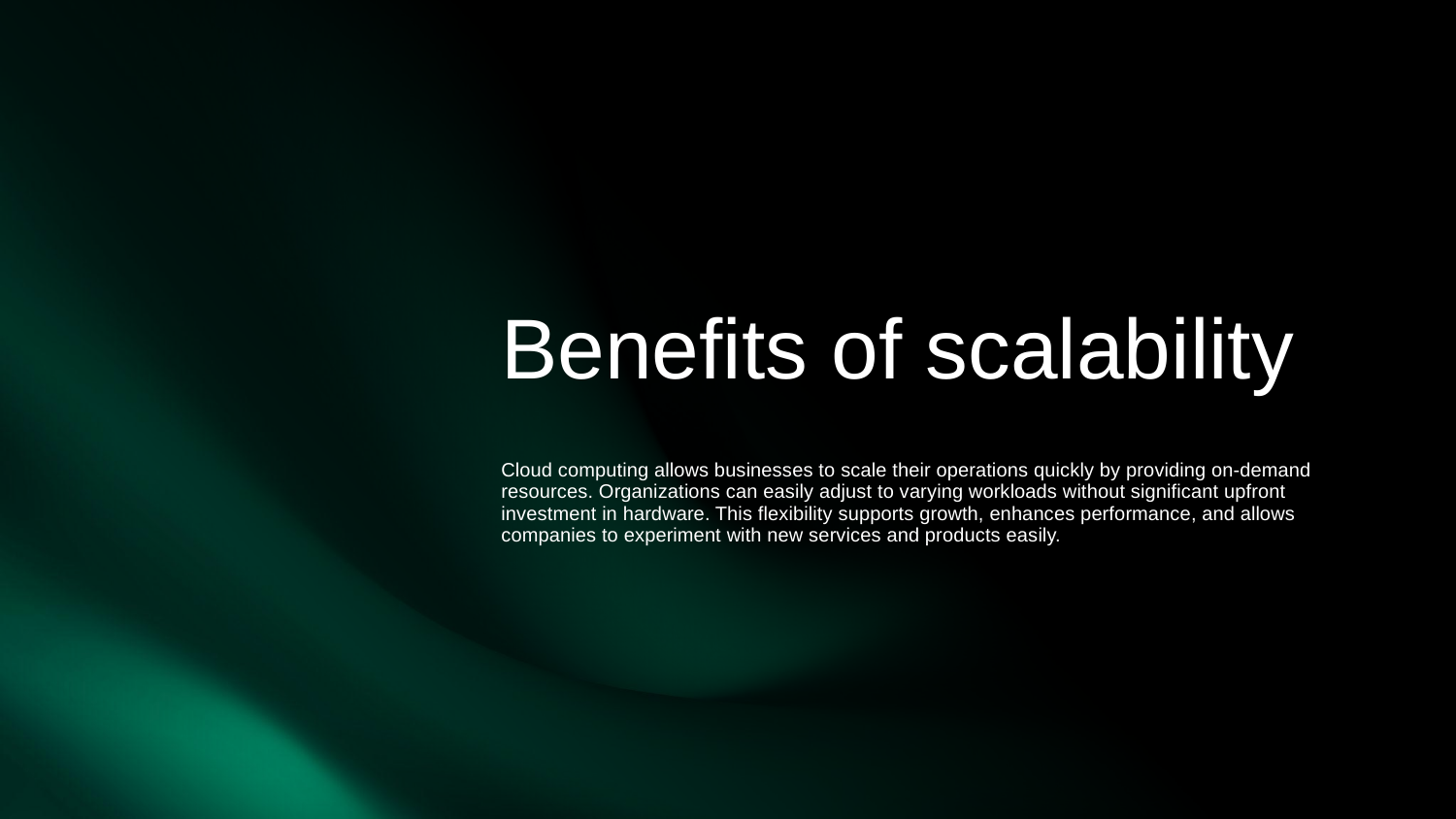

# Benefits of scalability
Cloud computing allows businesses to scale their operations quickly by providing on-demand resources. Organizations can easily adjust to varying workloads without significant upfront investment in hardware. This flexibility supports growth, enhances performance, and allows companies to experiment with new services and products easily.